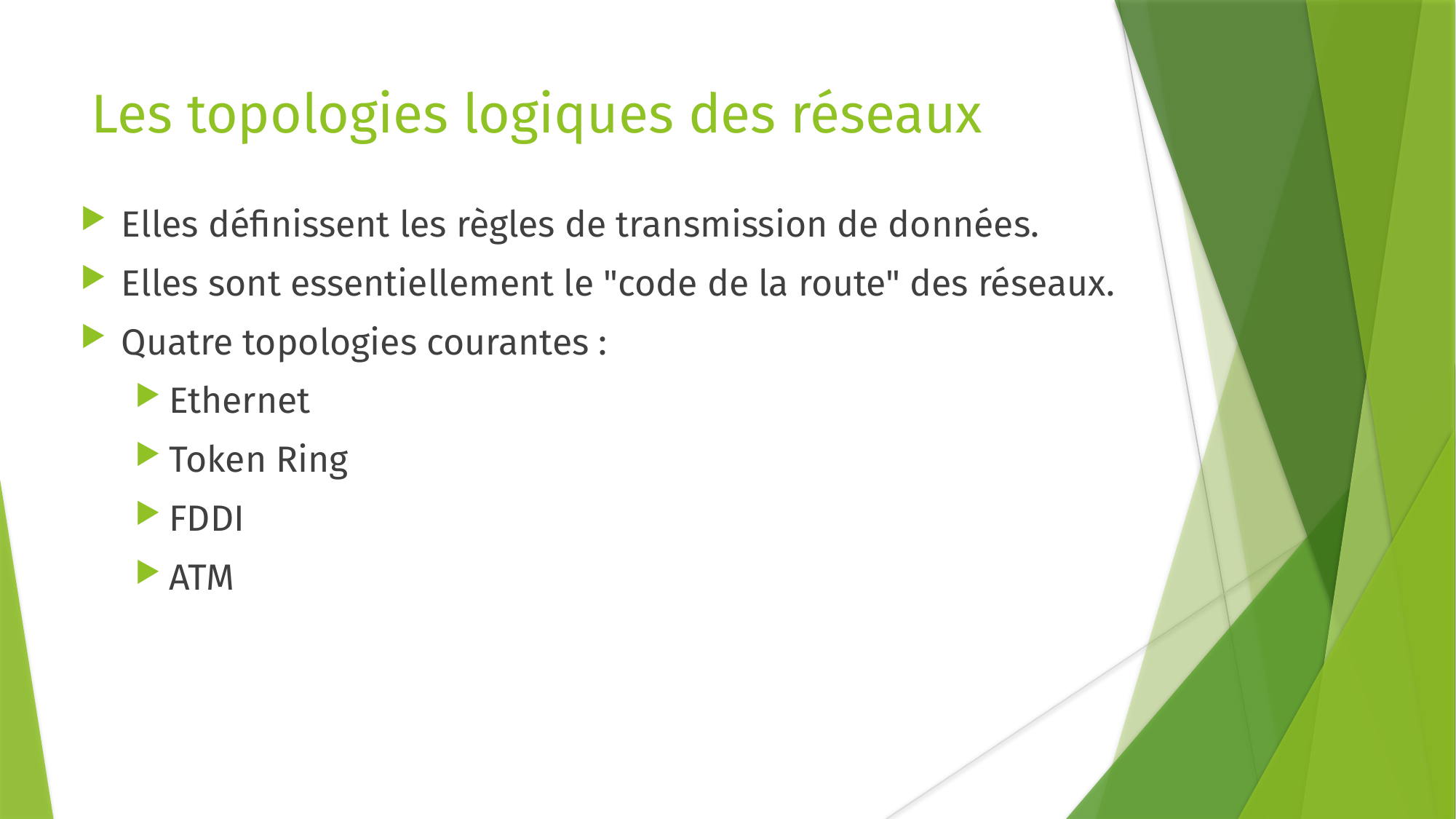

Les topologies logiques des réseaux
Elles définissent les règles de transmission de données.
Elles sont essentiellement le "code de la route" des réseaux.
Quatre topologies courantes :
Ethernet
Token Ring
FDDI
ATM